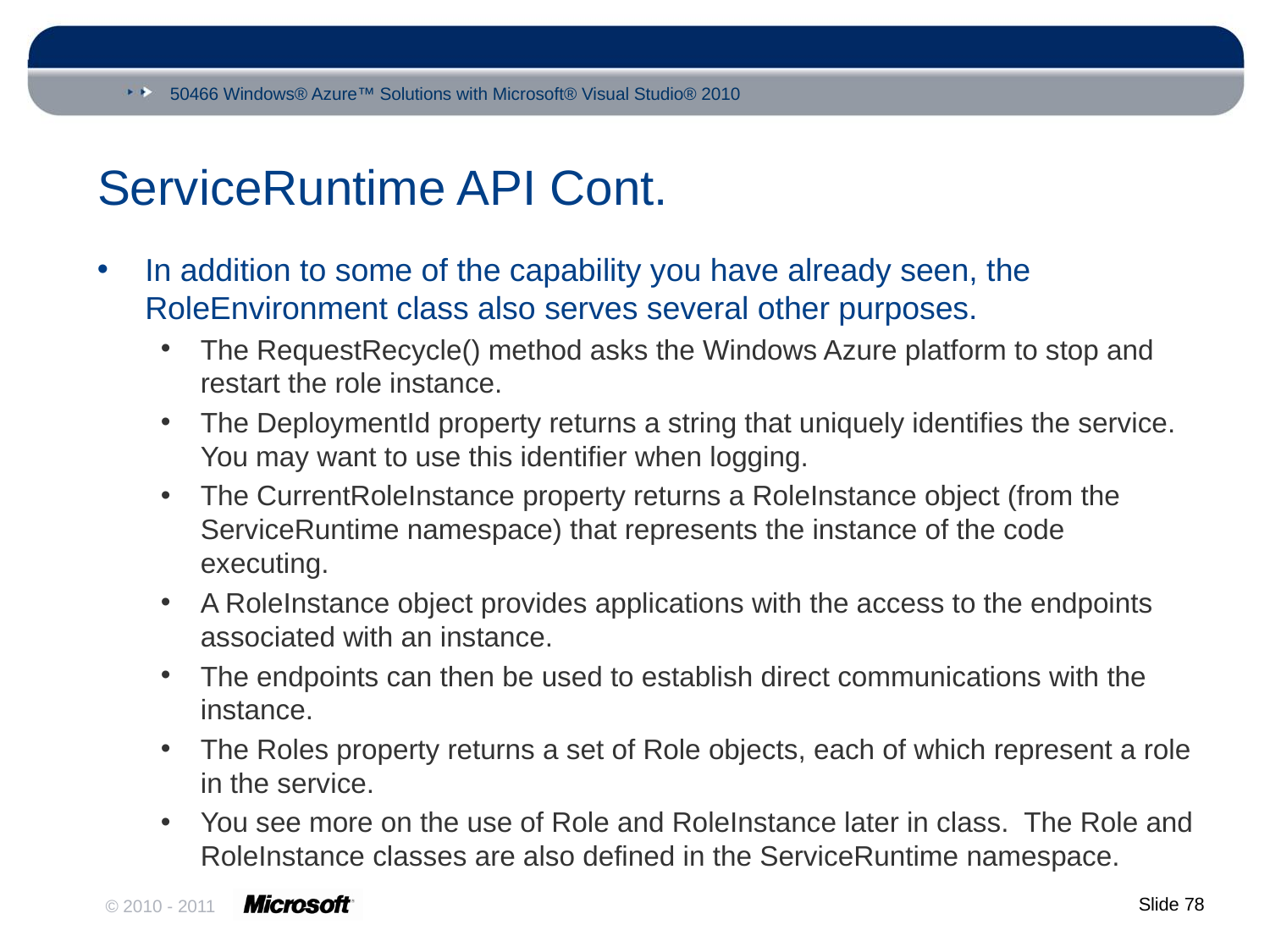

# ServiceRuntime API Cont.
In addition to some of the capability you have already seen, the RoleEnvironment class also serves several other purposes.
The RequestRecycle() method asks the Windows Azure platform to stop and restart the role instance.
The DeploymentId property returns a string that uniquely identifies the service.  You may want to use this identifier when logging.
The CurrentRoleInstance property returns a RoleInstance object (from the ServiceRuntime namespace) that represents the instance of the code executing.
A RoleInstance object provides applications with the access to the endpoints associated with an instance.
The endpoints can then be used to establish direct communications with the instance.
The Roles property returns a set of Role objects, each of which represent a role in the service.
You see more on the use of Role and RoleInstance later in class.  The Role and RoleInstance classes are also defined in the ServiceRuntime namespace.